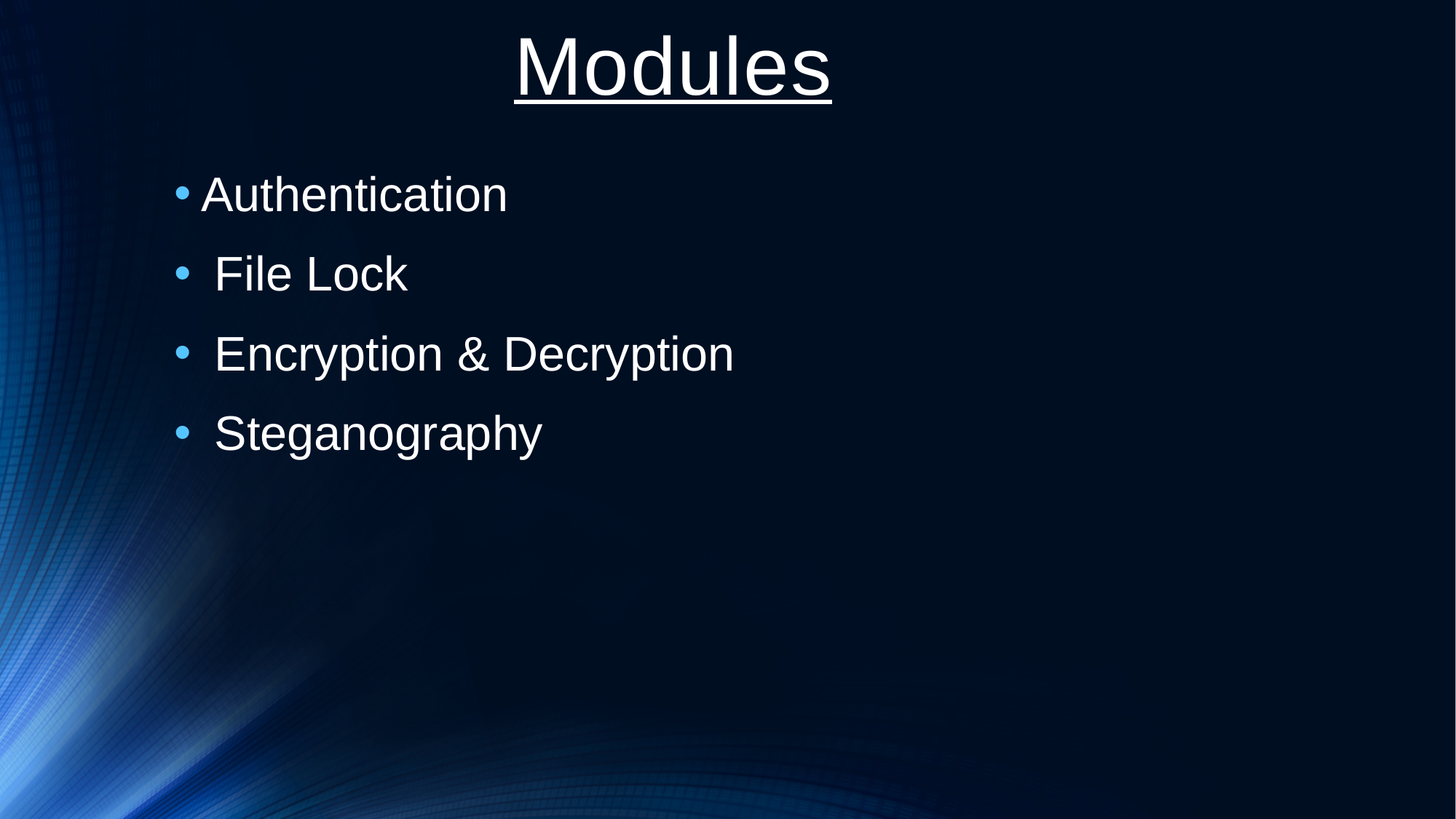

# Modules
Authentication
 File Lock
 Encryption & Decryption
 Steganography